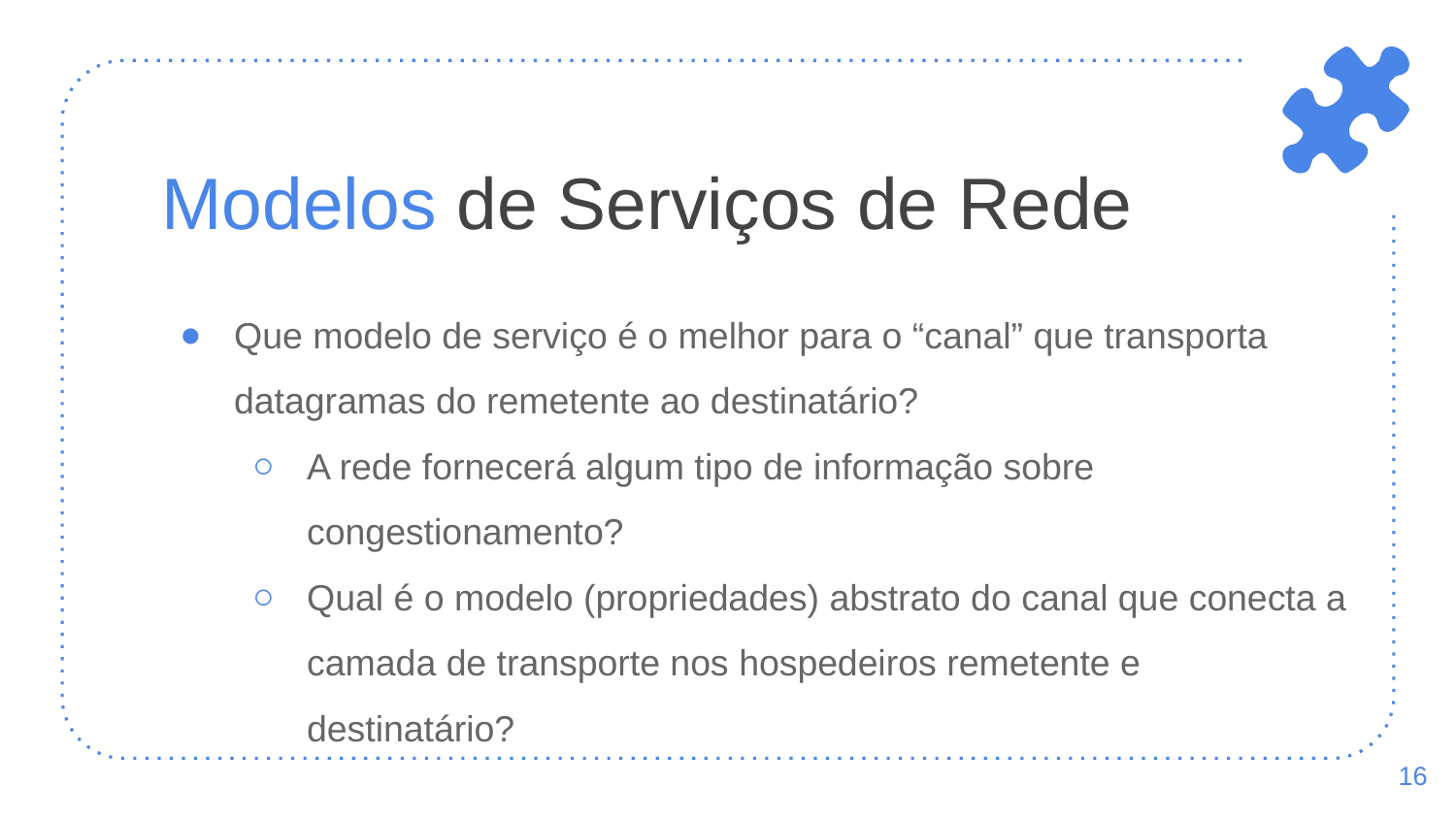

# Modelos de Serviços de Rede
Que modelo de serviço é o melhor para o “canal” que transporta datagramas do remetente ao destinatário?
A rede fornecerá algum tipo de informação sobre congestionamento?
Qual é o modelo (propriedades) abstrato do canal que conecta a camada de transporte nos hospedeiros remetente e destinatário?
16